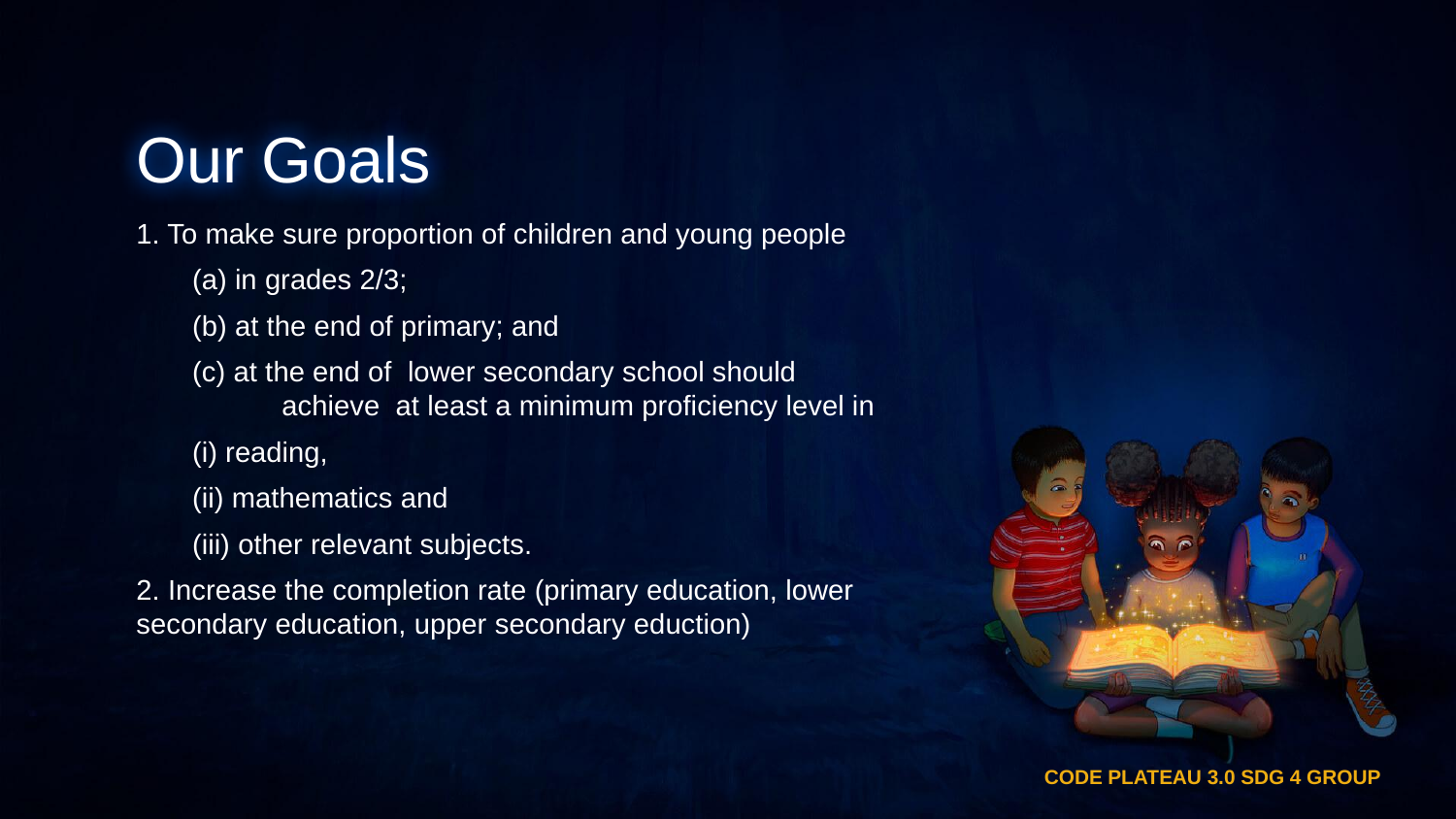

# Our Goals
1. To make sure proportion of children and young people
       (a) in grades 2/3;
       (b) at the end of primary; and
       (c) at the end of  lower secondary school should 		achieve  at least a minimum proficiency level in
       (i) reading,
       (ii) mathematics and
       (iii) other relevant subjects.
2. Increase the completion rate (primary education, lower secondary education, upper secondary eduction)
CODE PLATEAU 3.0 SDG 4 GROUP